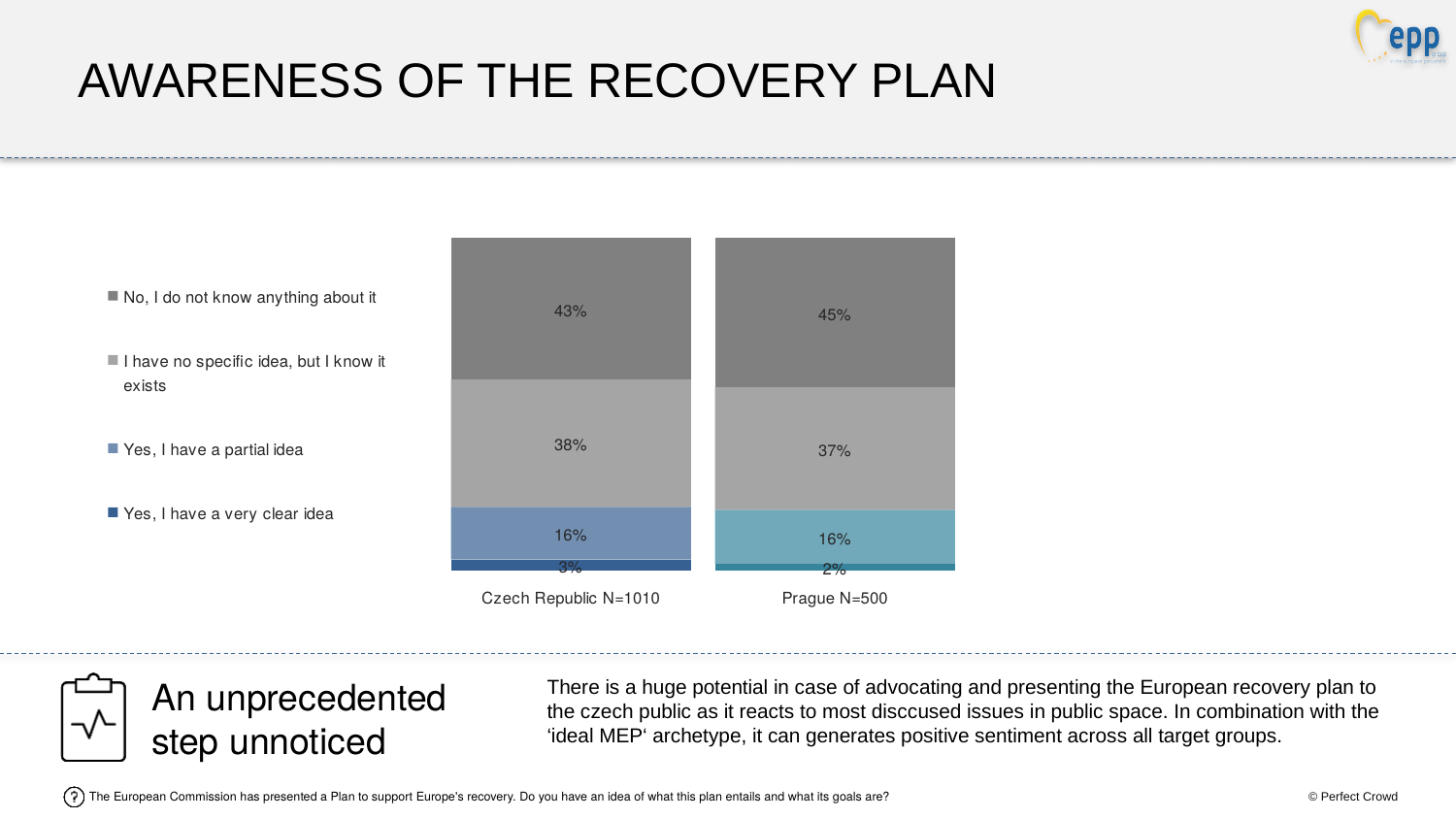

Awareness of the recovery plan

### Chart

| Category | Yes, I have a very clear idea | Yes, I have a partial idea | I have no specific idea, but I know it exists | No, I do not know anything about it |
|---|---|---|---|---|
| Czech Republic N=1010 | 0.03176522511884465 | 0.15915109988392256 | 0.38303703722742616 | 0.4260466377698069 |
| Prague N=500 | 0.02 | 0.162 | 0.37 | 0.44800000000000006 |
An unprecedented step unnoticed
There is a huge potential in case of advocating and presenting the European recovery plan to the czech public as it reacts to most disccused issues in public space. In combination with the ‘ideal MEP‘ archetype, it can generates positive sentiment across all target groups.
The European Commission has presented a Plan to support Europe's recovery. Do you have an idea of what this plan entails and what its goals are?